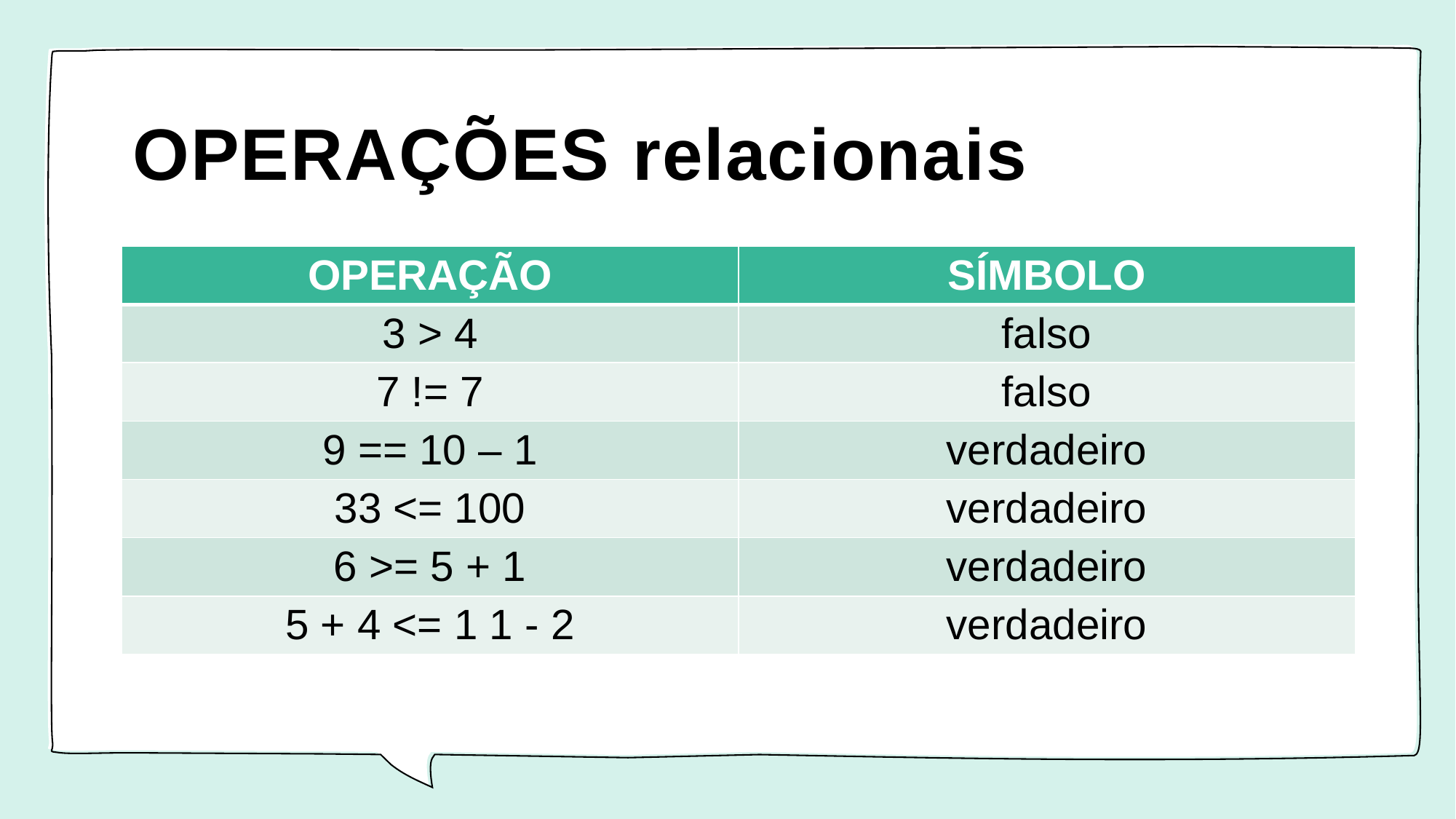

# OPERAÇÕES relacionais
| OPERAÇÃO | SÍMBOLO |
| --- | --- |
| 3 > 4 | falso |
| 7 != 7 | falso |
| 9 == 10 – 1 | verdadeiro |
| 33 <= 100 | verdadeiro |
| 6 >= 5 + 1 | verdadeiro |
| 5 + 4 <= 1 1 - 2 | verdadeiro |